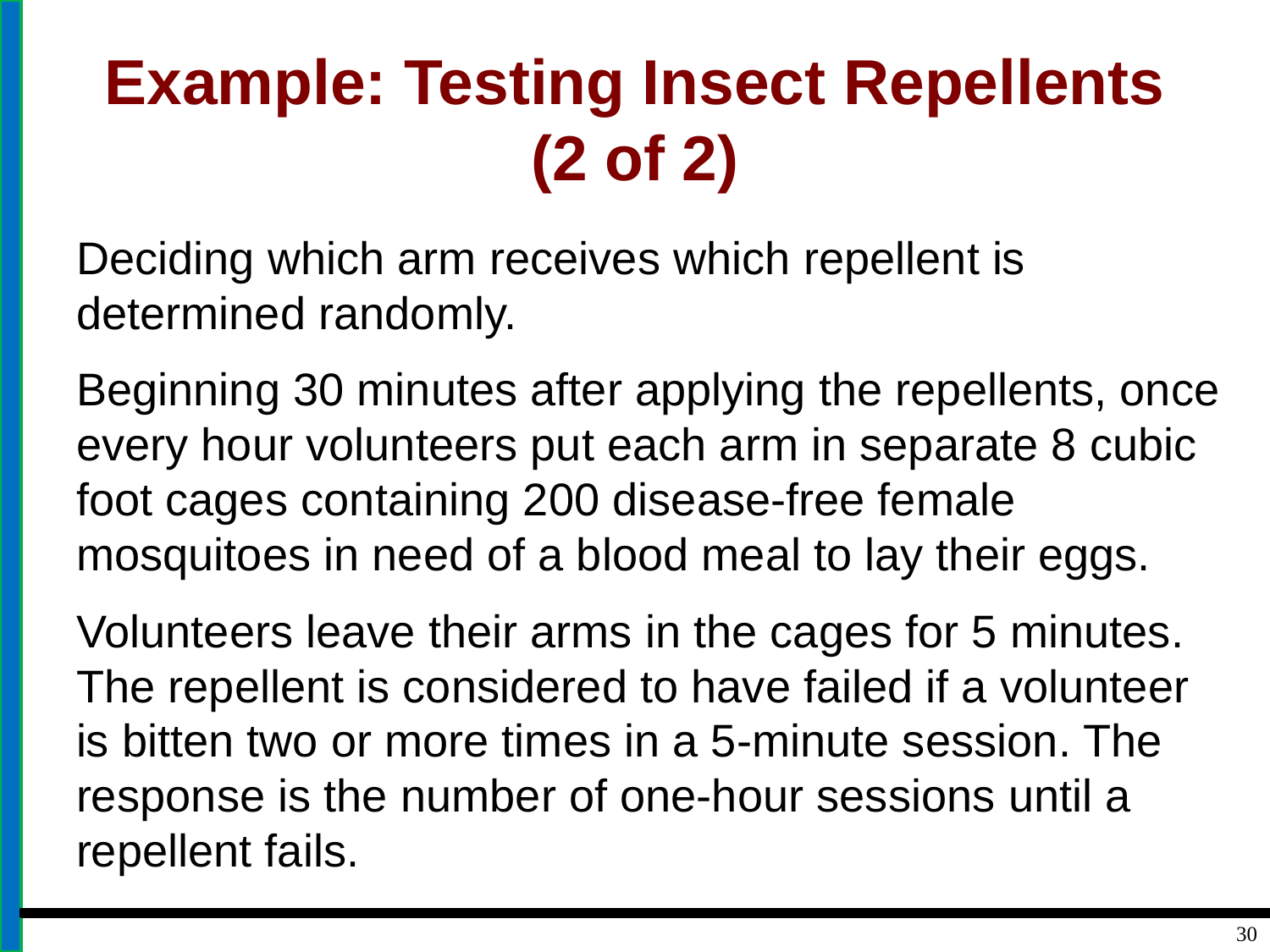

# Example: Testing Insect Repellents (2 of 2)
Deciding which arm receives which repellent is determined randomly.
Beginning 30 minutes after applying the repellents, once every hour volunteers put each arm in separate 8 cubic foot cages containing 200 disease-free female mosquitoes in need of a blood meal to lay their eggs.
Volunteers leave their arms in the cages for 5 minutes. The repellent is considered to have failed if a volunteer is bitten two or more times in a 5-minute session. The response is the number of one-hour sessions until a repellent fails.